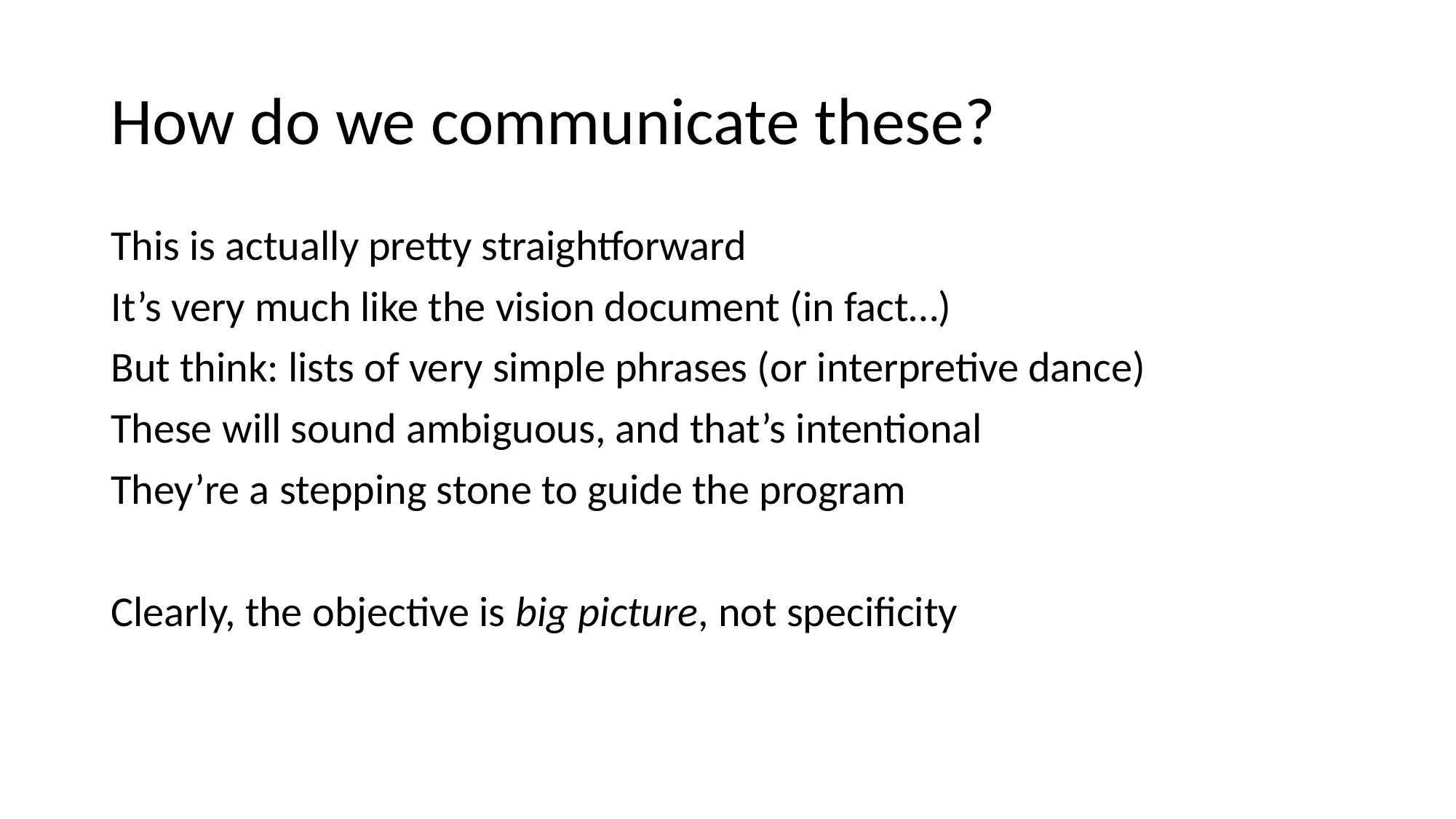

# How do we communicate these?
This is actually pretty straightforward
It’s very much like the vision document (in fact…)
But think: lists of very simple phrases (or interpretive dance)
These will sound ambiguous, and that’s intentional
They’re a stepping stone to guide the program

Clearly, the objective is big picture, not specificity